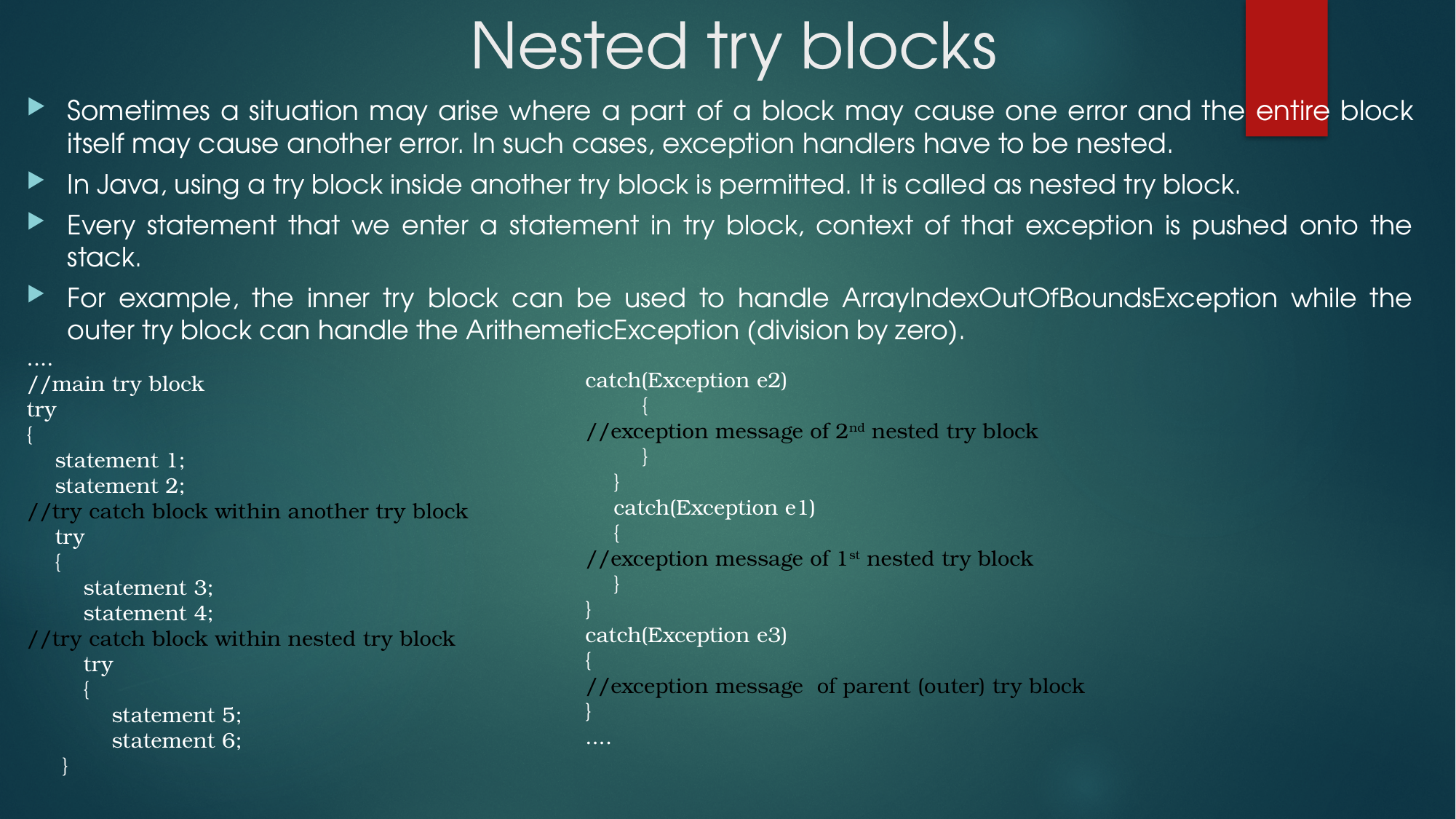

Nested try blocks
Sometimes a situation may arise where a part of a block may cause one error and the entire block itself may cause another error. In such cases, exception handlers have to be nested.
In Java, using a try block inside another try block is permitted. It is called as nested try block.
Every statement that we enter a statement in try block, context of that exception is pushed onto the stack.
For example, the inner try block can be used to handle ArrayIndexOutOfBoundsException while the outer try block can handle the ArithemeticException (division by zero).
....
//main try block
try
{
    statement 1;
    statement 2;
//try catch block within another try block
    try
    {
        statement 3;
        statement 4;
//try catch block within nested try block
        try
        {
            statement 5;
            statement 6;
     }

catch(Exception e2)
        {
//exception message of 2nd nested try block
        }
    }
    catch(Exception e1)
    {
//exception message of 1st nested try block
    }
}
catch(Exception e3)
{
//exception message  of parent (outer) try block
}
....